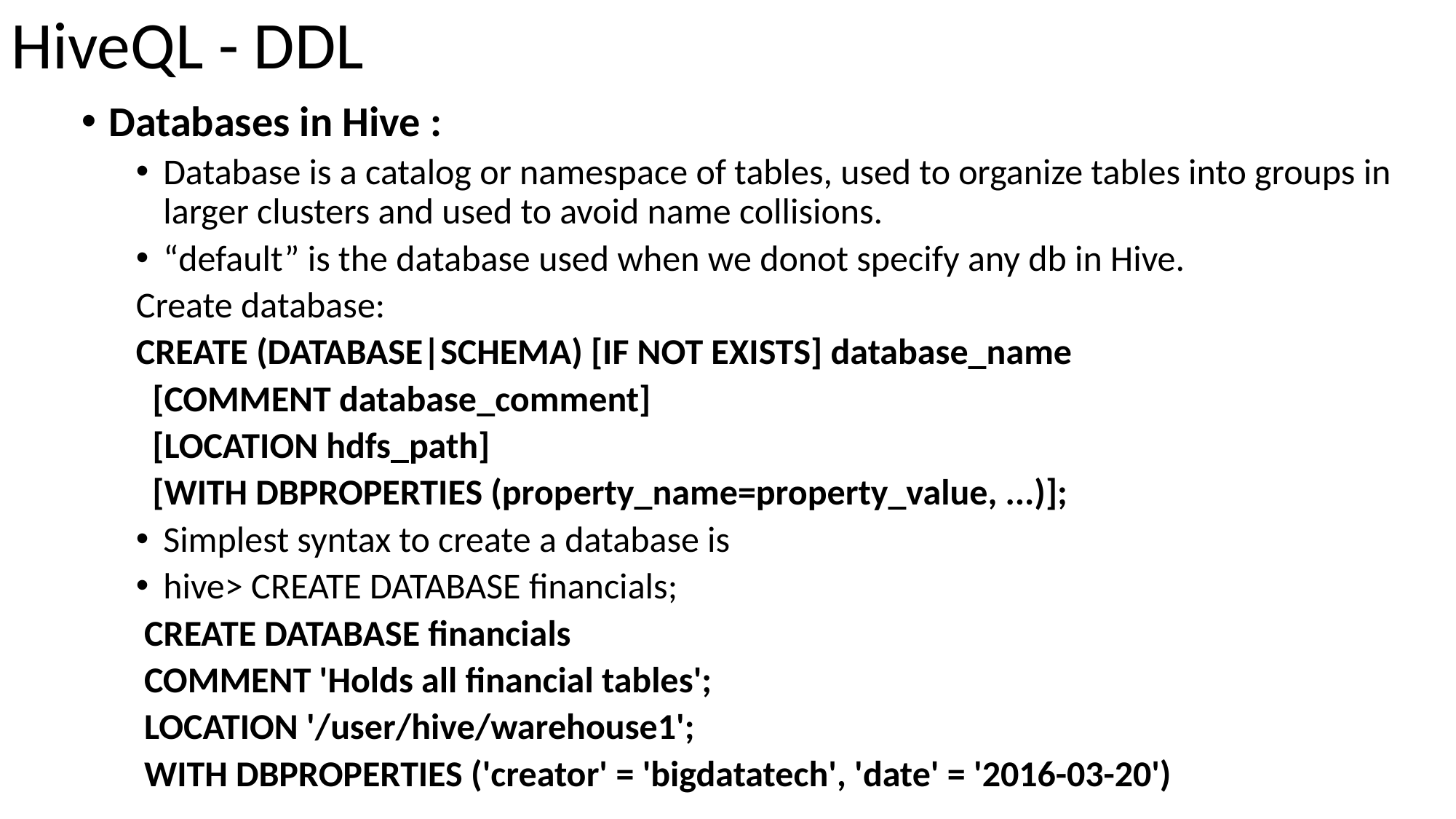

# HiveQL - DDL
Databases in Hive :
Database is a catalog or namespace of tables, used to organize tables into groups in larger clusters and used to avoid name collisions.
“default” is the database used when we donot specify any db in Hive.
Create database:
CREATE (DATABASE|SCHEMA) [IF NOT EXISTS] database_name
  [COMMENT database_comment]
  [LOCATION hdfs_path]
  [WITH DBPROPERTIES (property_name=property_value, ...)];
Simplest syntax to create a database is
hive> CREATE DATABASE financials;
 CREATE DATABASE financials
 COMMENT 'Holds all financial tables';
 LOCATION '/user/hive/warehouse1';
 WITH DBPROPERTIES ('creator' = 'bigdatatech', 'date' = '2016-03-20')